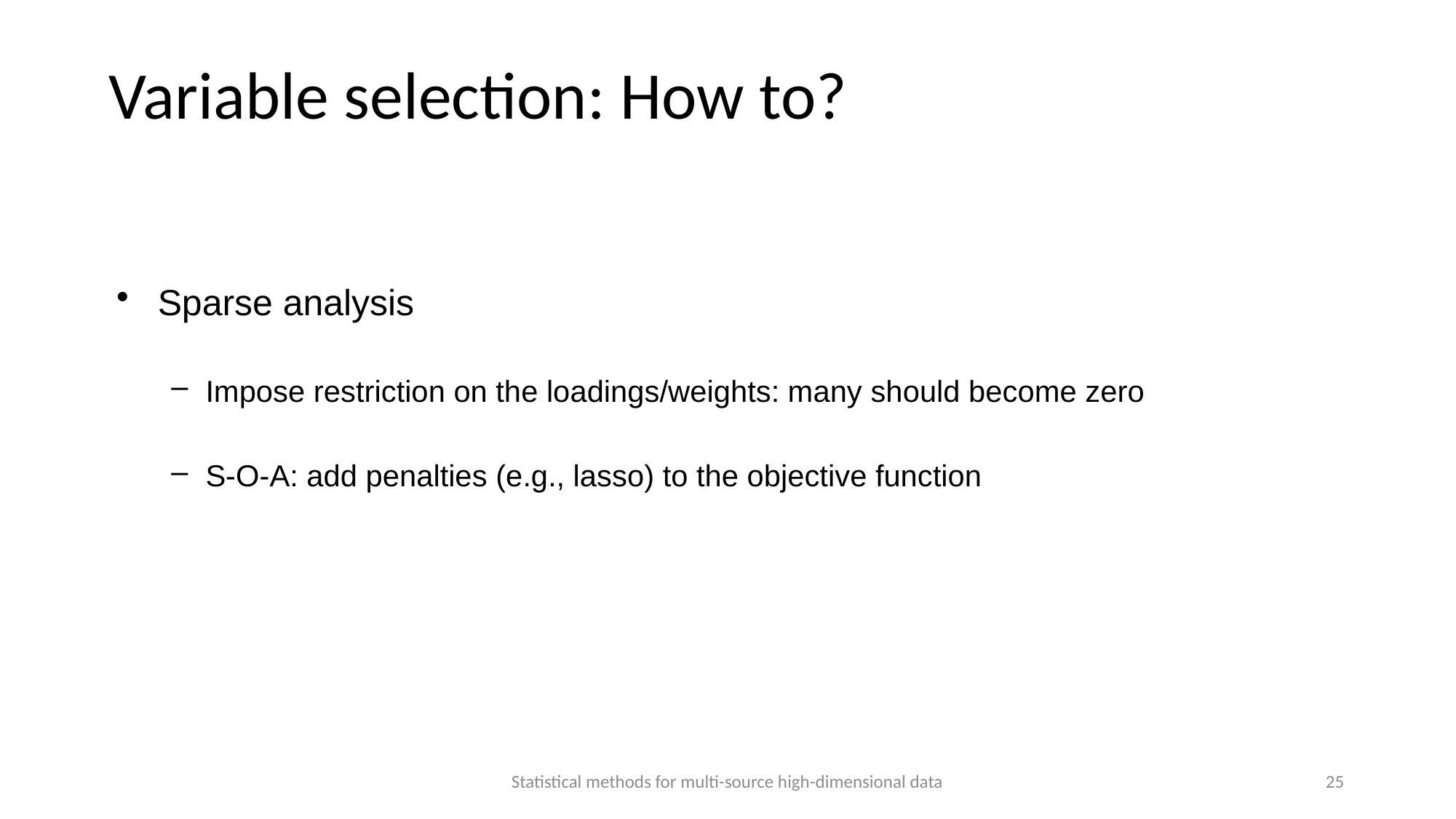

# Variable selection: How to?
Sparse analysis

Impose restriction on the loadings/weights: many should become zero

S-O-A: add penalties (e.g., lasso) to the objective function

Statistical methods for multi-source high-dimensional data
25